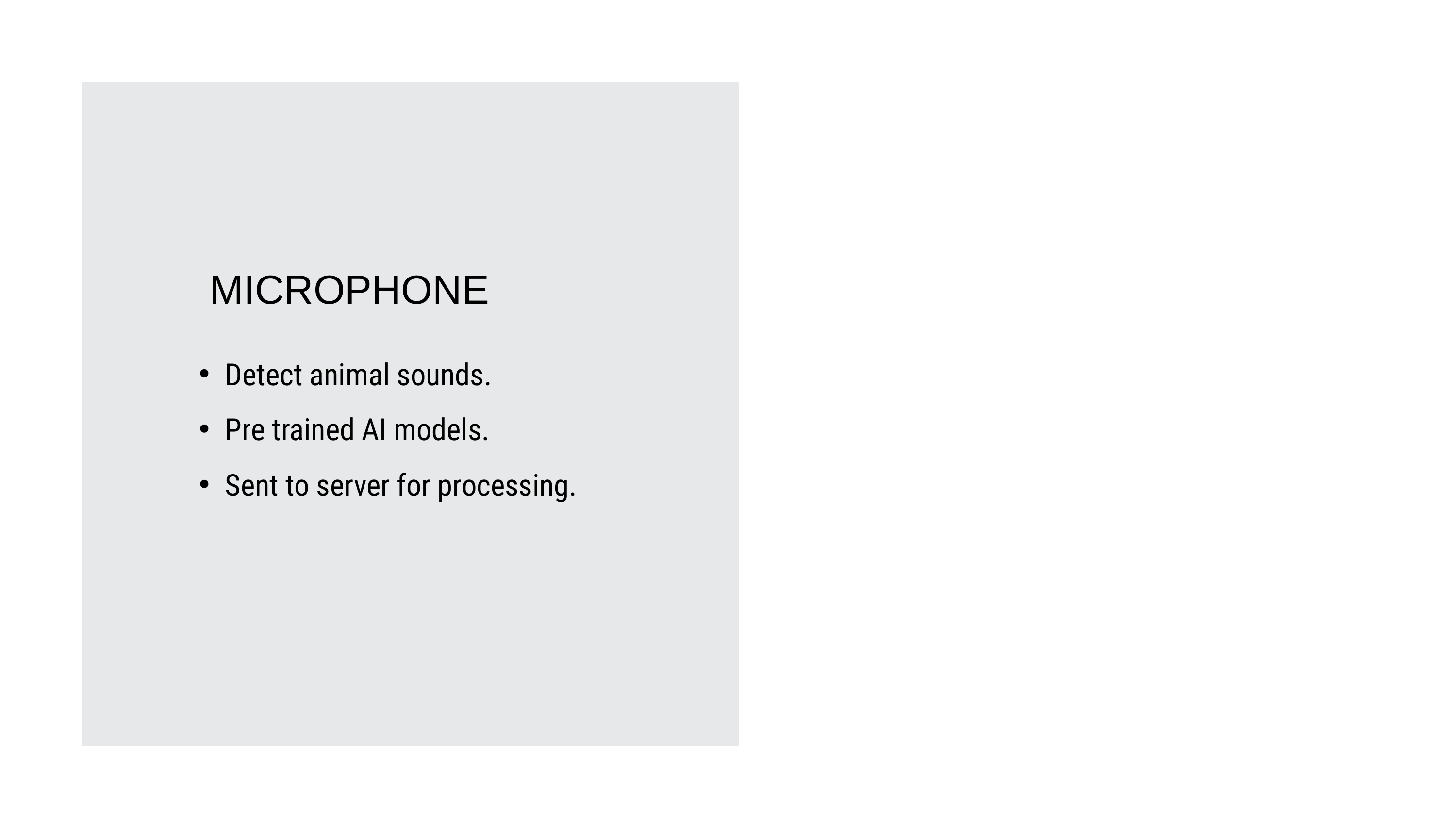

MICROPHONE
Detect animal sounds.
Pre trained AI models.
Sent to server for processing.